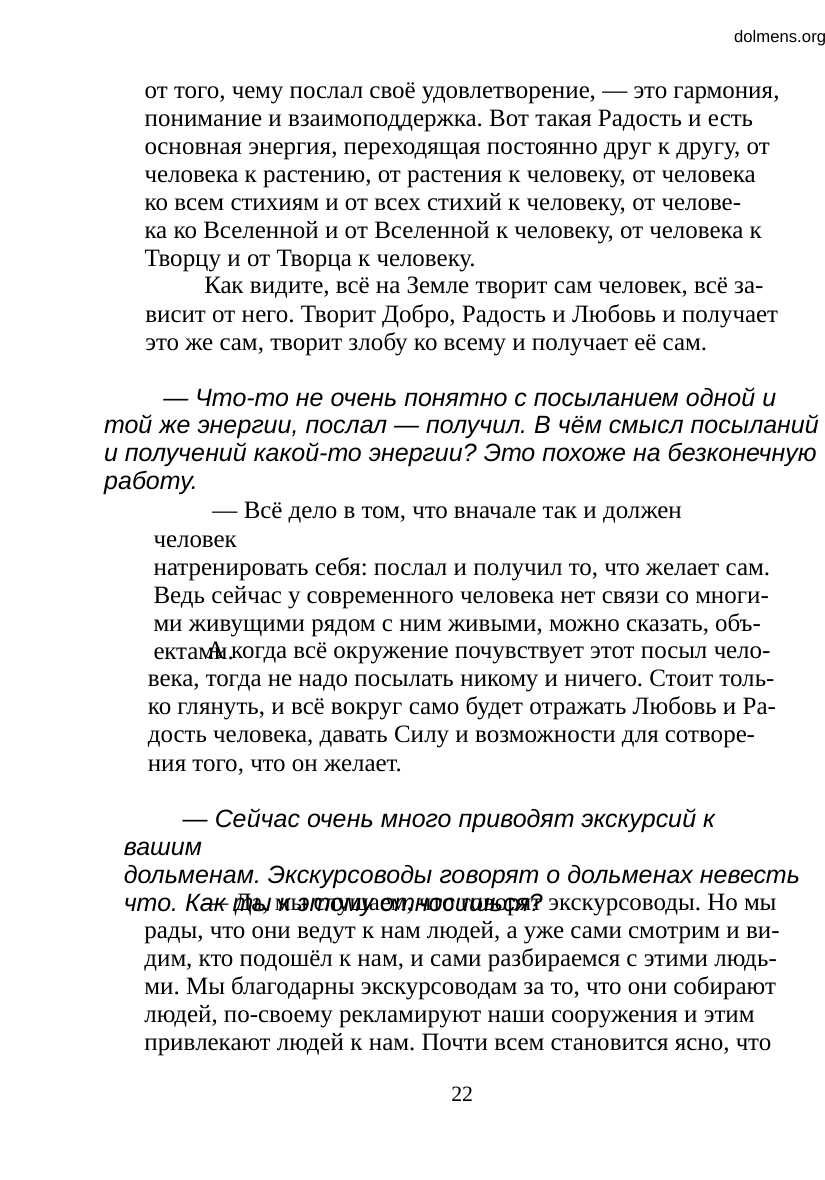

dolmens.org

от того, чему послал своё удовлетворение, — это гармония,
понимание и взаимоподдержка. Вот такая Радость и есть
основная энергия, переходящая постоянно друг к другу, от
человека к растению, от растения к человеку, от человека
ко всем стихиям и от всех стихий к человеку, от челове-
ка ко Вселенной и от Вселенной к человеку, от человека к
Творцу и от Творца к человеку.

Как видите, всё на Земле творит сам человек, всё за-
висит от него. Творит Добро, Радость и Любовь и получает
это же сам, творит злобу ко всему и получает её сам.

— Что-то не очень понятно с посыланием одной и
той же энергии, послал — получил. В чём смысл посыланий
и получений какой-то энергии? Это похоже на безконечную
работу.

— Всё дело в том, что вначале так и должен человек
натренировать себя: послал и получил то, что желает сам.
Ведь сейчас у современного человека нет связи со многи-
ми живущими рядом с ним живыми, можно сказать, объ-
ектами.

А когда всё окружение почувствует этот посыл чело-
века, тогда не надо посылать никому и ничего. Стоит толь-
ко глянуть, и всё вокруг само будет отражать Любовь и Ра-
дость человека, давать Силу и возможности для сотворе-
ния того, что он желает.

— Сейчас очень много приводят экскурсий к вашим
дольменам. Экскурсоводы говорят о дольменах невесть
что. Как ты к этому относишься?

— Да, мы слушаем, что говорят экскурсоводы. Но мы
рады, что они ведут к нам людей, а уже сами смотрим и ви-
дим, кто подошёл к нам, и сами разбираемся с этими людь-
ми. Мы благодарны экскурсоводам за то, что они собирают
людей, по-своему рекламируют наши сооружения и этим
привлекают людей к нам. Почти всем становится ясно, что

22